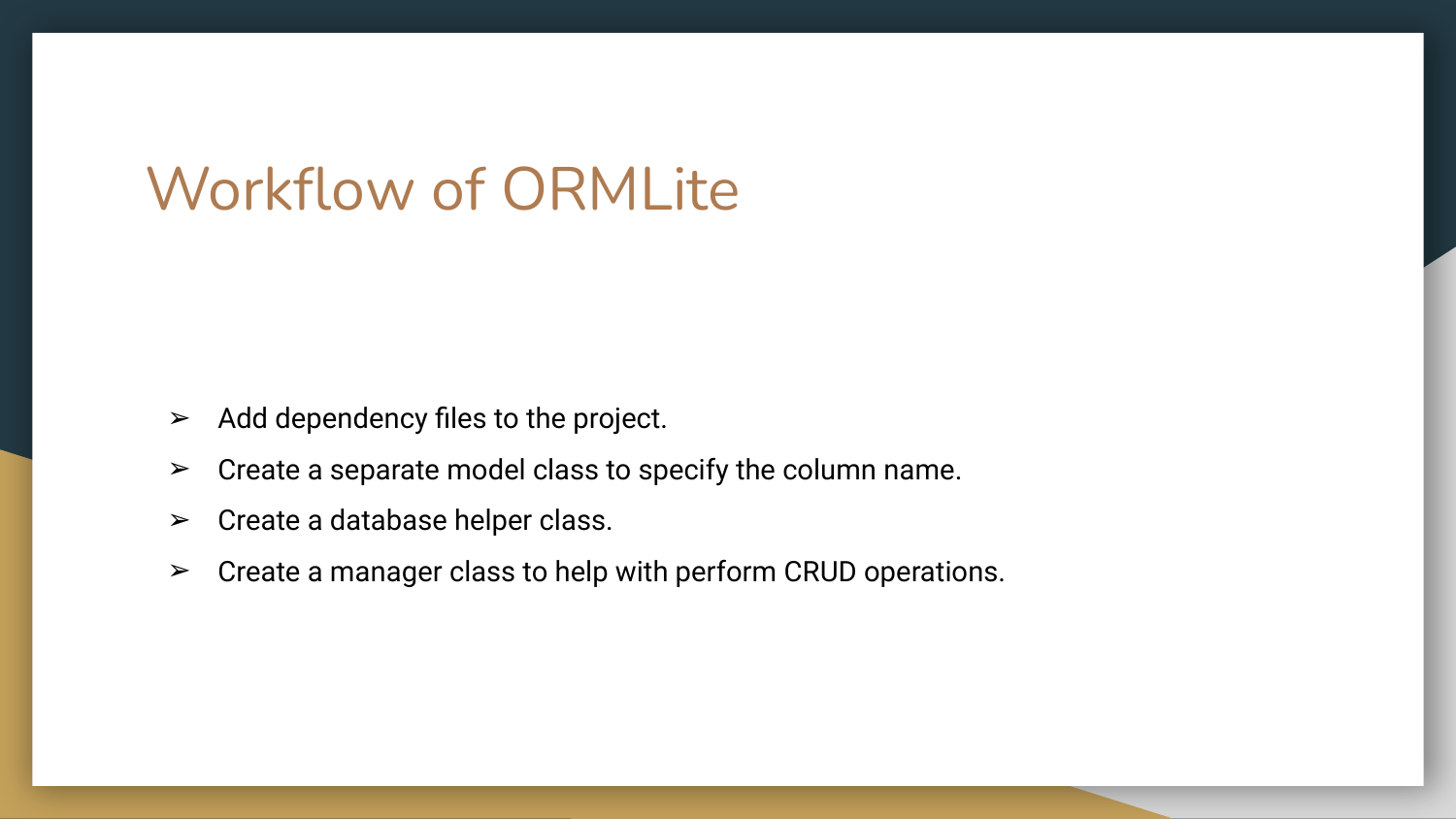

# Workflow of ORMLite
Add dependency files to the project.
Create a separate model class to specify the column name.
Create a database helper class.
Create a manager class to help with perform CRUD operations.